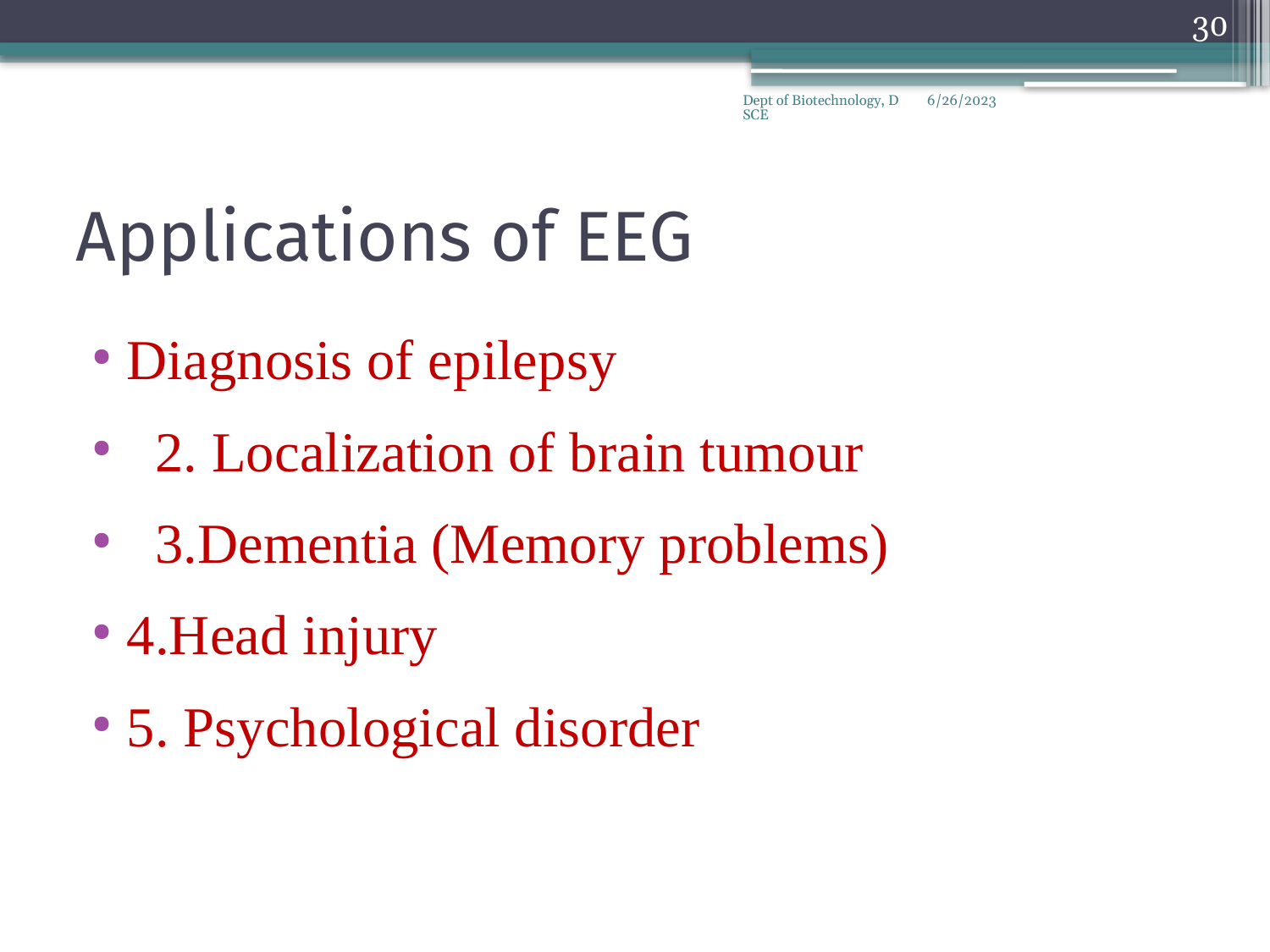

30
Dept of Biotechnology, DSCE
6/26/2023
# Applications of EEG
Diagnosis of epilepsy
  2. Localization of brain tumour
  3.Dementia (Memory problems)
4.Head injury
5. Psychological disorder